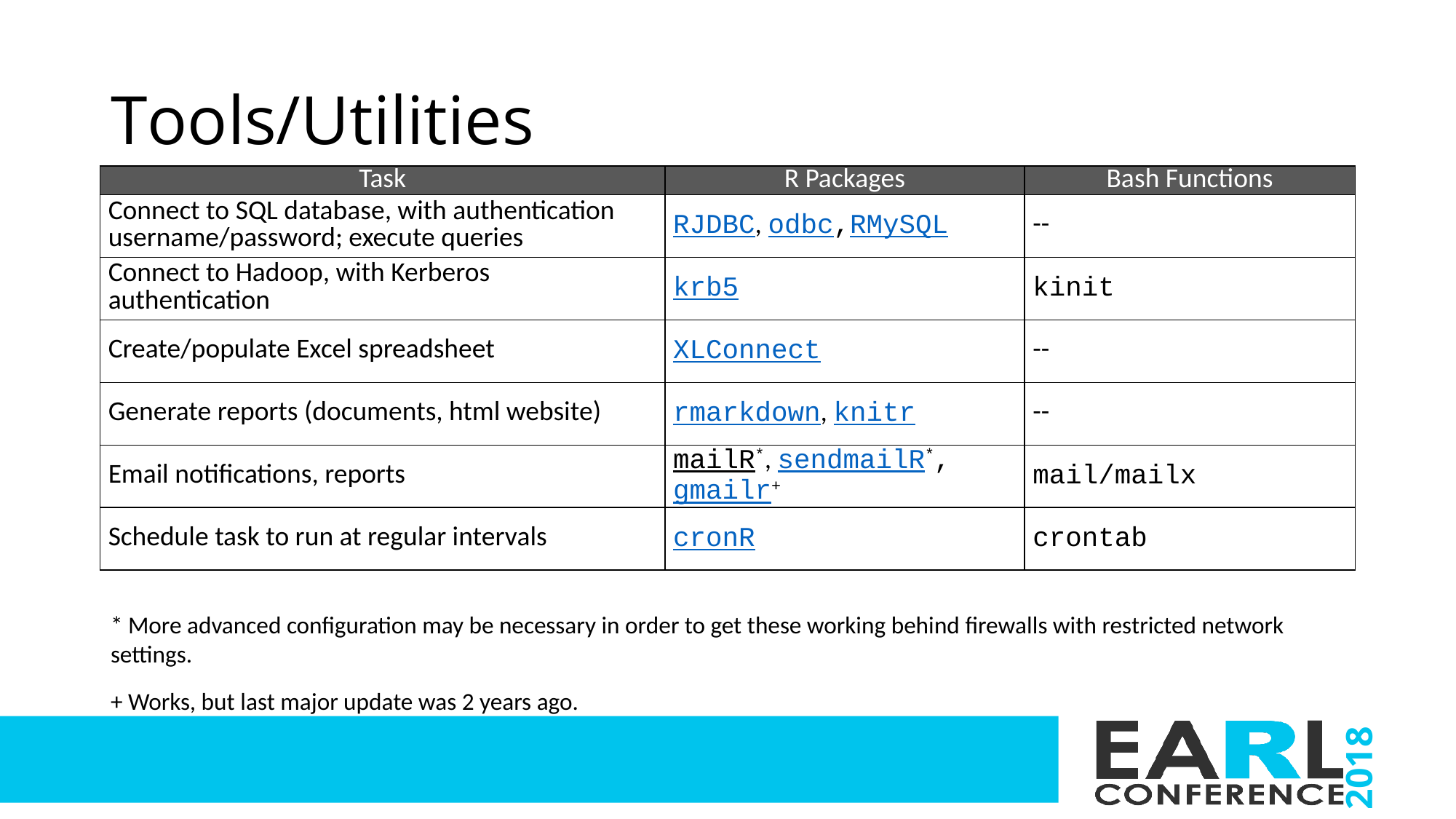

# Tools/Utilities
| Task | R Packages | Bash Functions |
| --- | --- | --- |
| Connect to SQL database, with authentication username/password; execute queries | RJDBC, odbc,RMySQL | -- |
| Connect to Hadoop, with Kerberos authentication | krb5 | kinit |
| Create/populate Excel spreadsheet | XLConnect | -- |
| Generate reports (documents, html website) | rmarkdown, knitr | -- |
| Email notifications, reports | mailR\*, sendmailR\*, gmailr+ | mail/mailx |
| Schedule task to run at regular intervals | cronR | crontab |
* More advanced configuration may be necessary in order to get these working behind firewalls with restricted network settings.

+ Works, but last major update was 2 years ago.